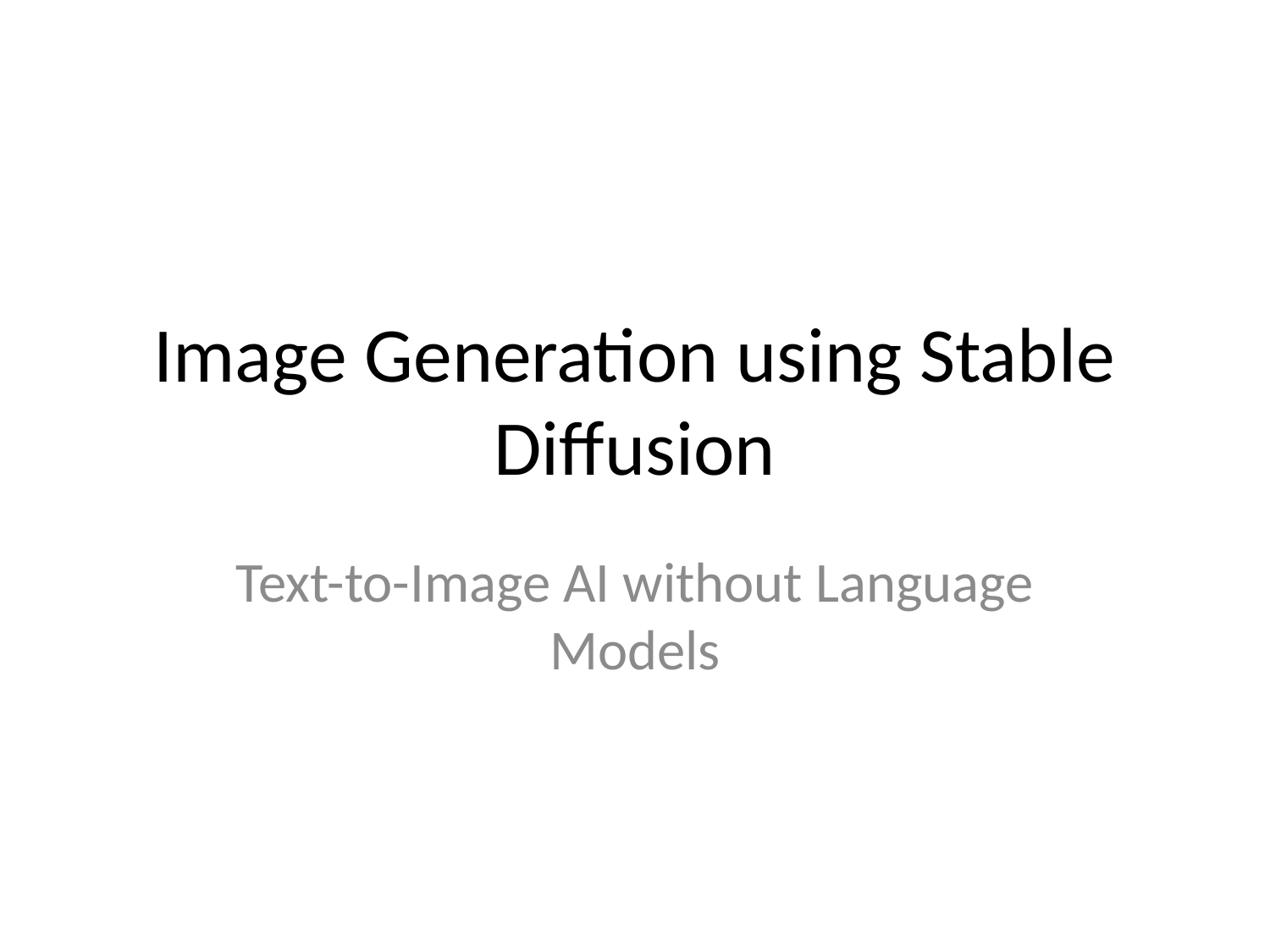

# Image Generation using Stable Diffusion
Text-to-Image AI without Language Models